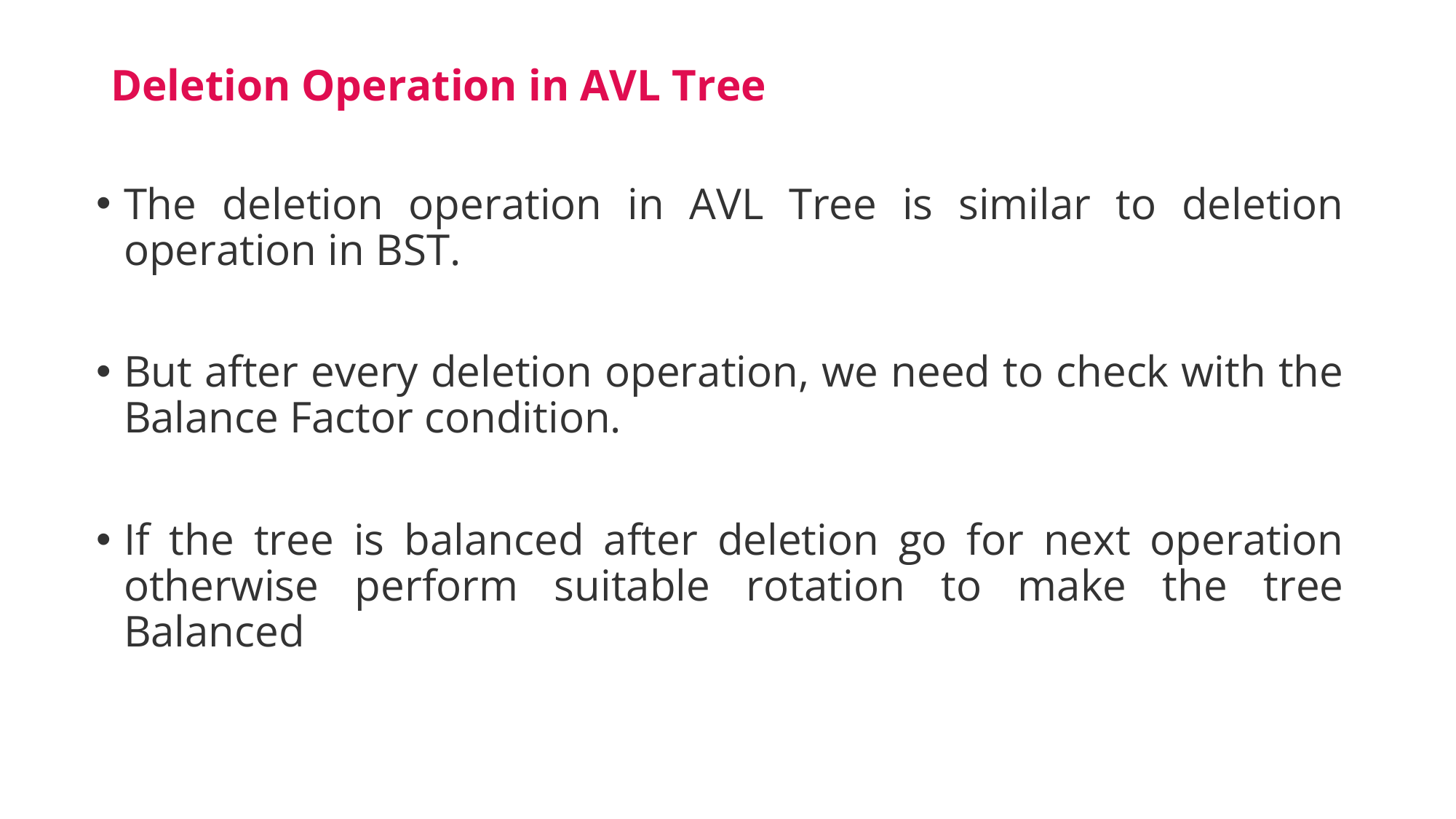

# Deletion Operation in AVL Tree
The deletion operation in AVL Tree is similar to deletion operation in BST.

But after every deletion operation, we need to check with the Balance Factor condition.

If the tree is balanced after deletion go for next operation otherwise perform suitable rotation to make the tree Balanced